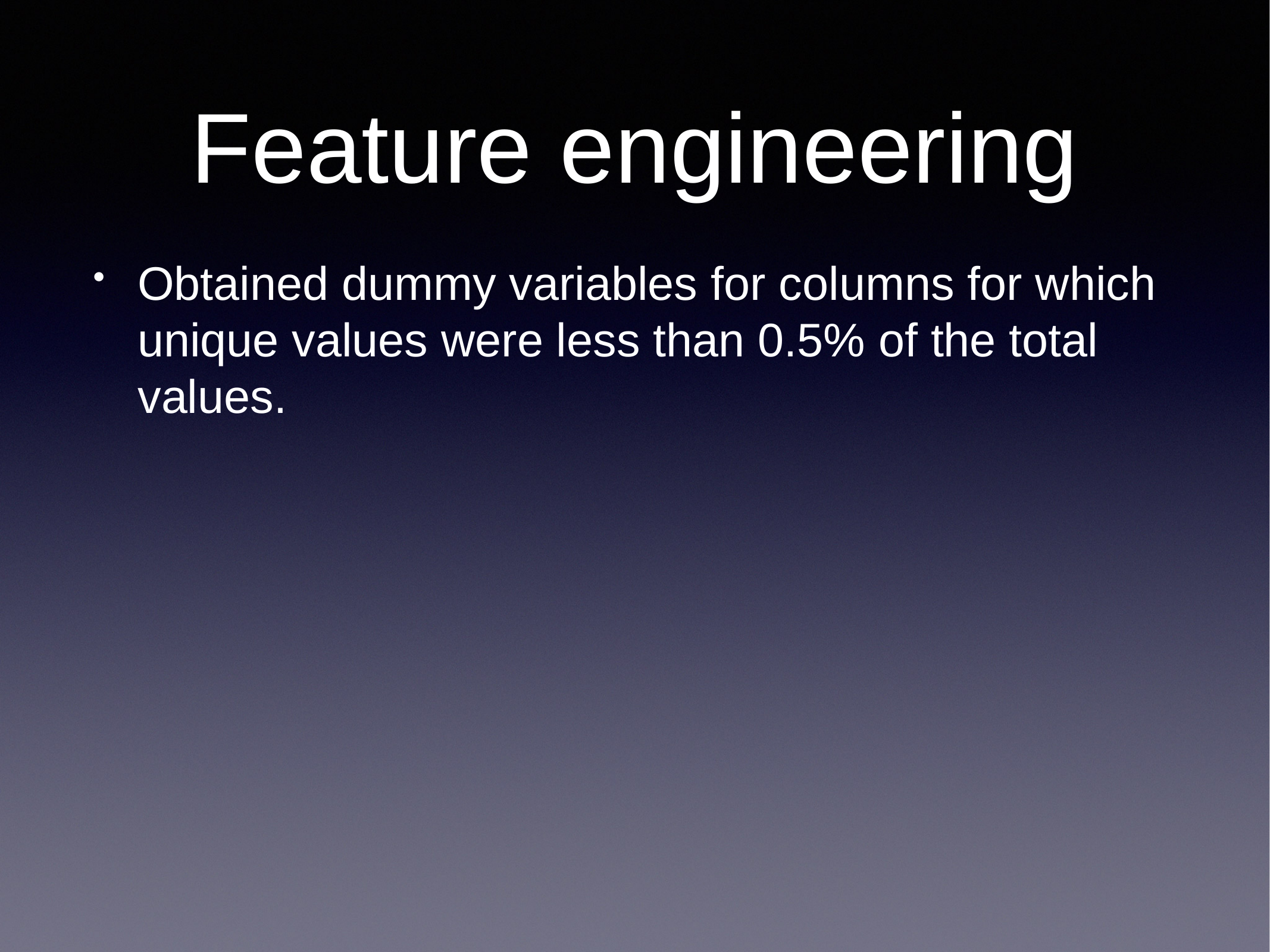

# Feature engineering
Obtained dummy variables for columns for which unique values were less than 0.5% of the total values.